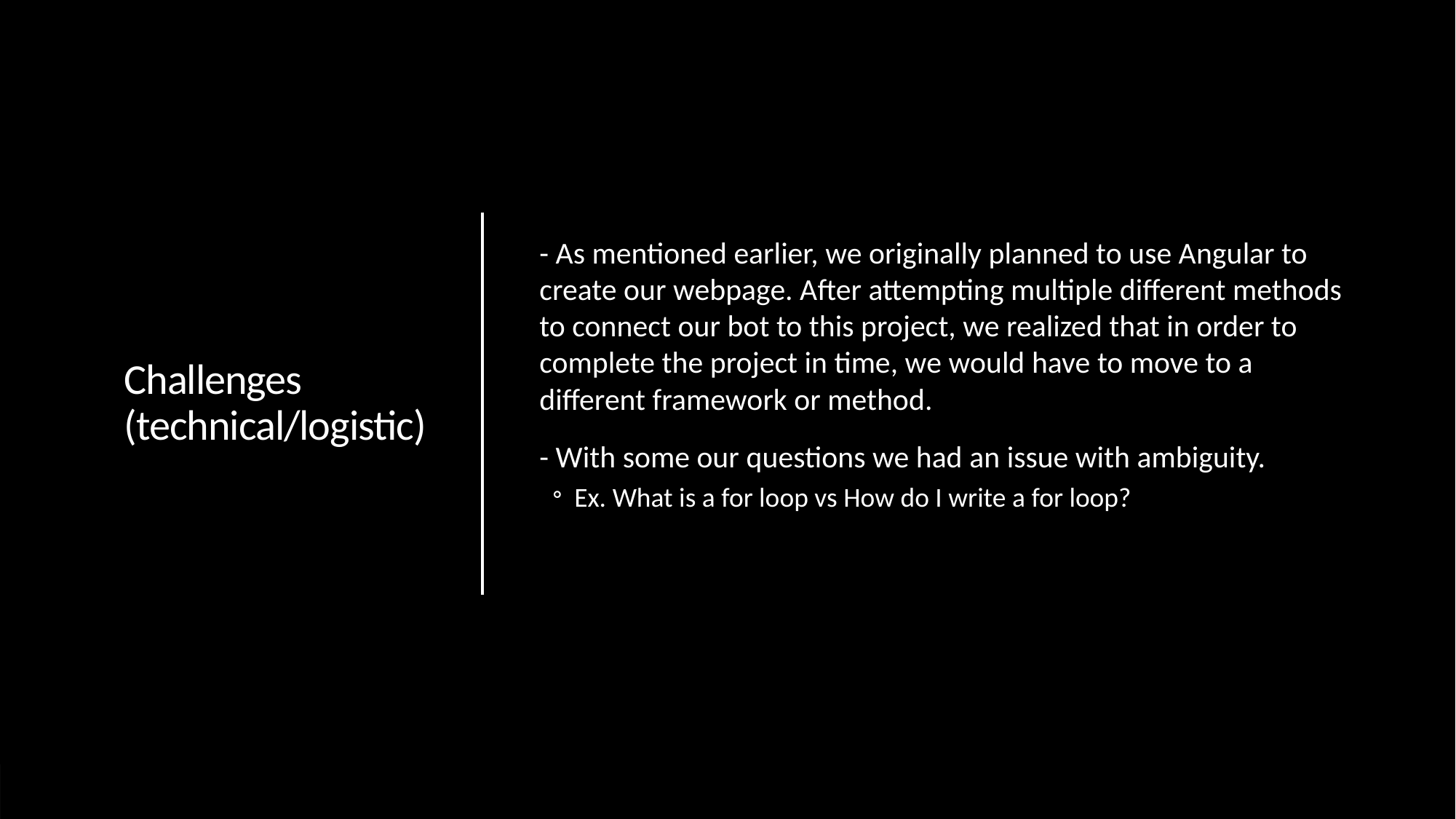

# Challenges (technical/logistic)
- As mentioned earlier, we originally planned to use Angular to create our webpage. After attempting multiple different methods to connect our bot to this project, we realized that in order to complete the project in time, we would have to move to a different framework or method.
- With some our questions we had an issue with ambiguity.
Ex. What is a for loop vs How do I write a for loop?